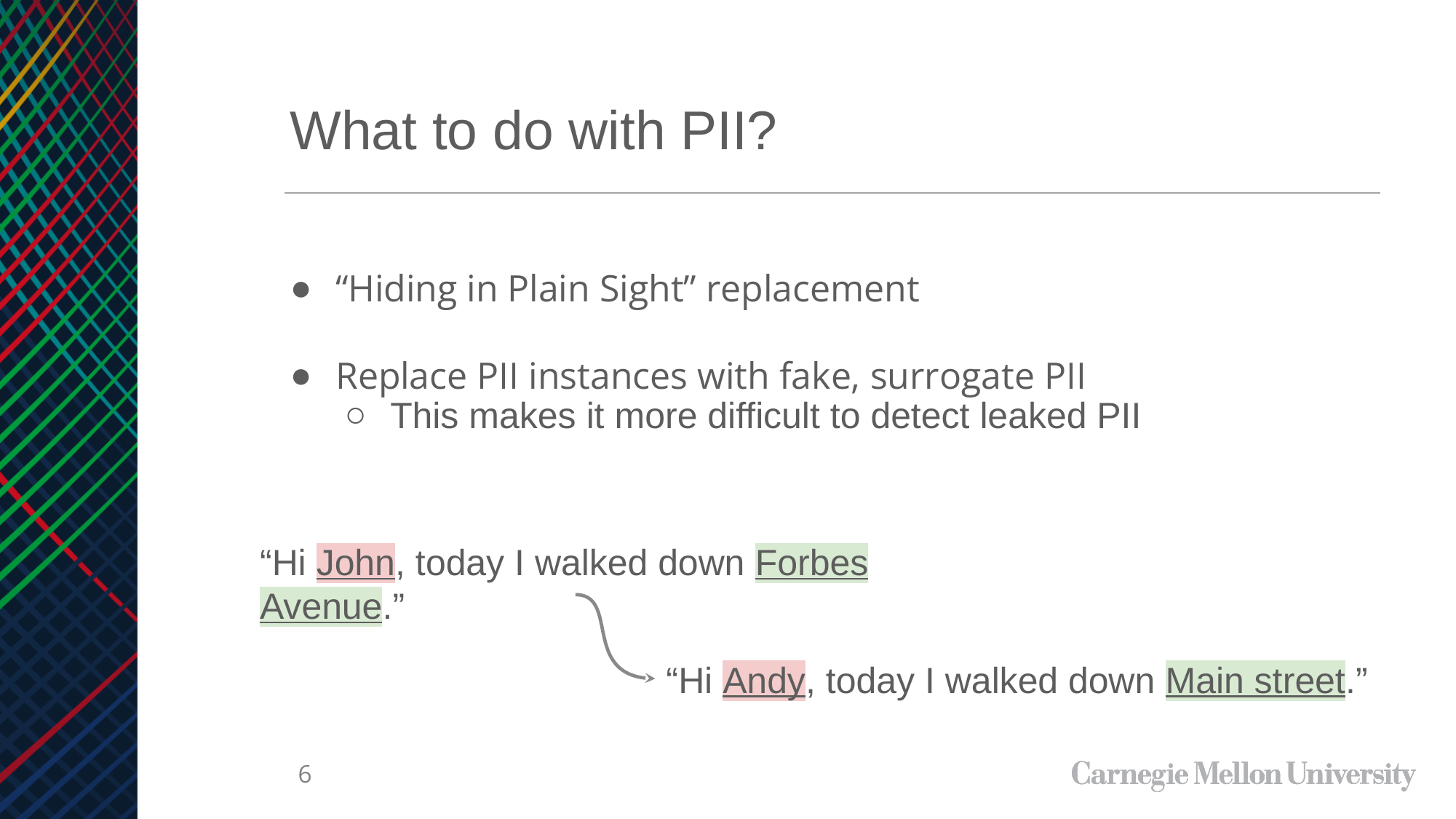

What to do with PII?
“Hiding in Plain Sight” replacement

Replace PII instances with fake, surrogate PII
This makes it more difficult to detect leaked PII
“Hi John, today I walked down Forbes Avenue.”
“Hi Andy, today I walked down Main street.”
6